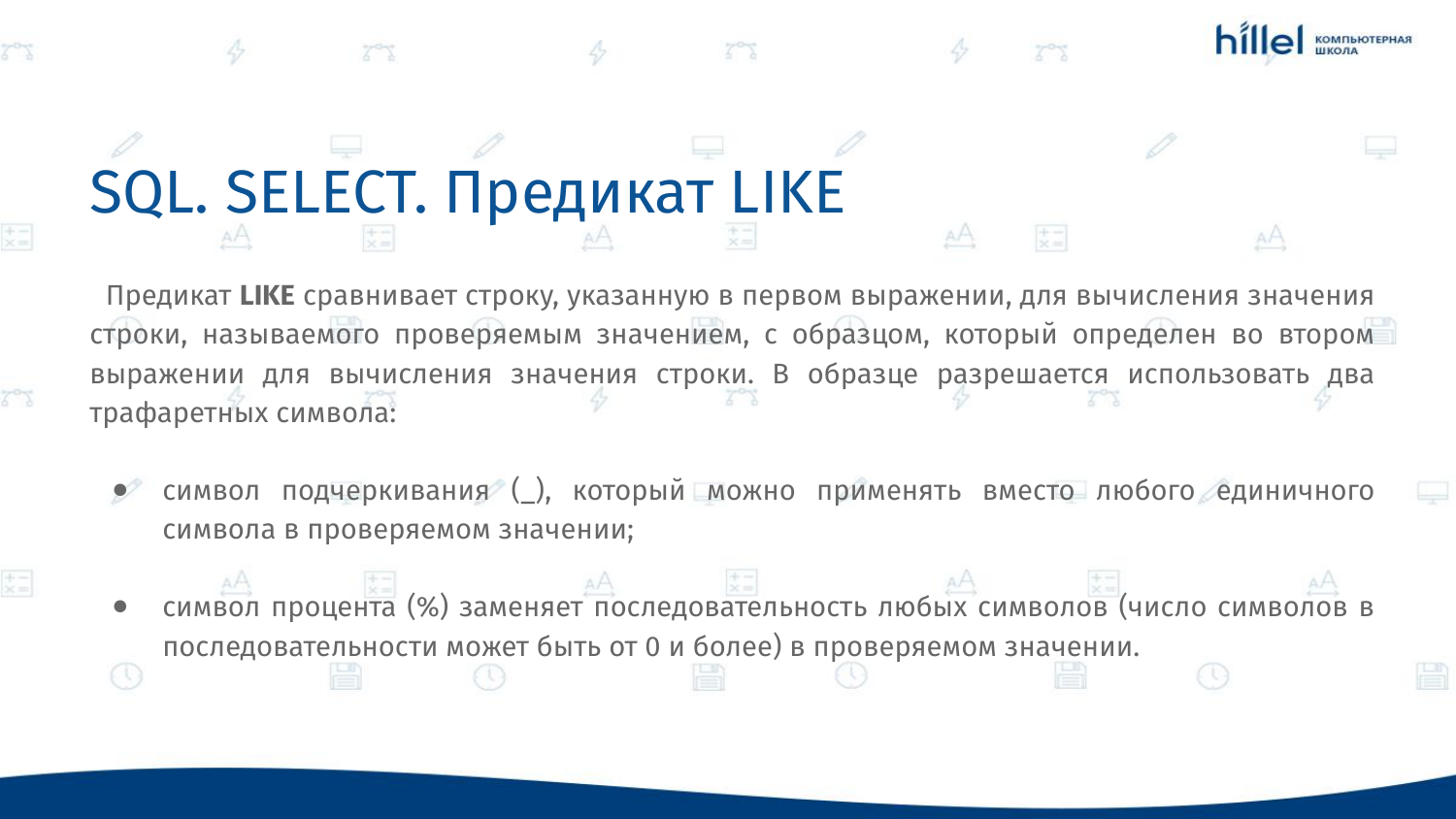

SQL. SELECT. Предикат LIKE

Предикат LIKE сравнивает строку, указанную в первом выражении, для вычисления значения строки, называемого проверяемым значением, с образцом, который определен во втором выражении для вычисления значения строки. В образце разрешается использовать два трафаретных символа:

символ подчеркивания (_), который можно применять вместо любого единичного символа в проверяемом значении;

символ процента (%) заменяет последовательность любых символов (число символов в последовательности может быть от 0 и более) в проверяемом значении.